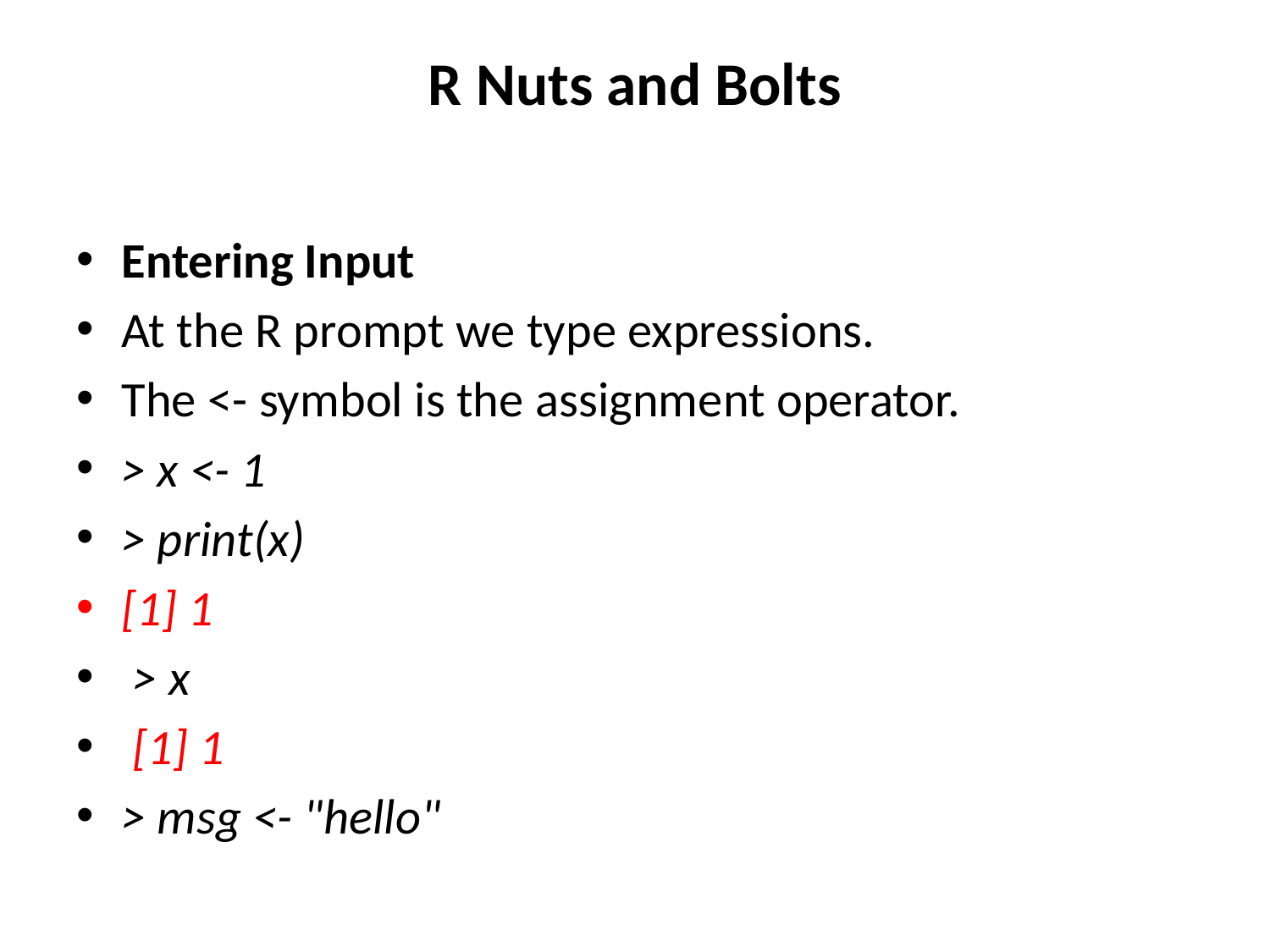

# R Nuts and Bolts
Entering Input
At the R prompt we type expressions.
The <- symbol is the assignment operator.
> x <- 1
> print(x)
[1] 1
 > x
 [1] 1
> msg <- "hello"